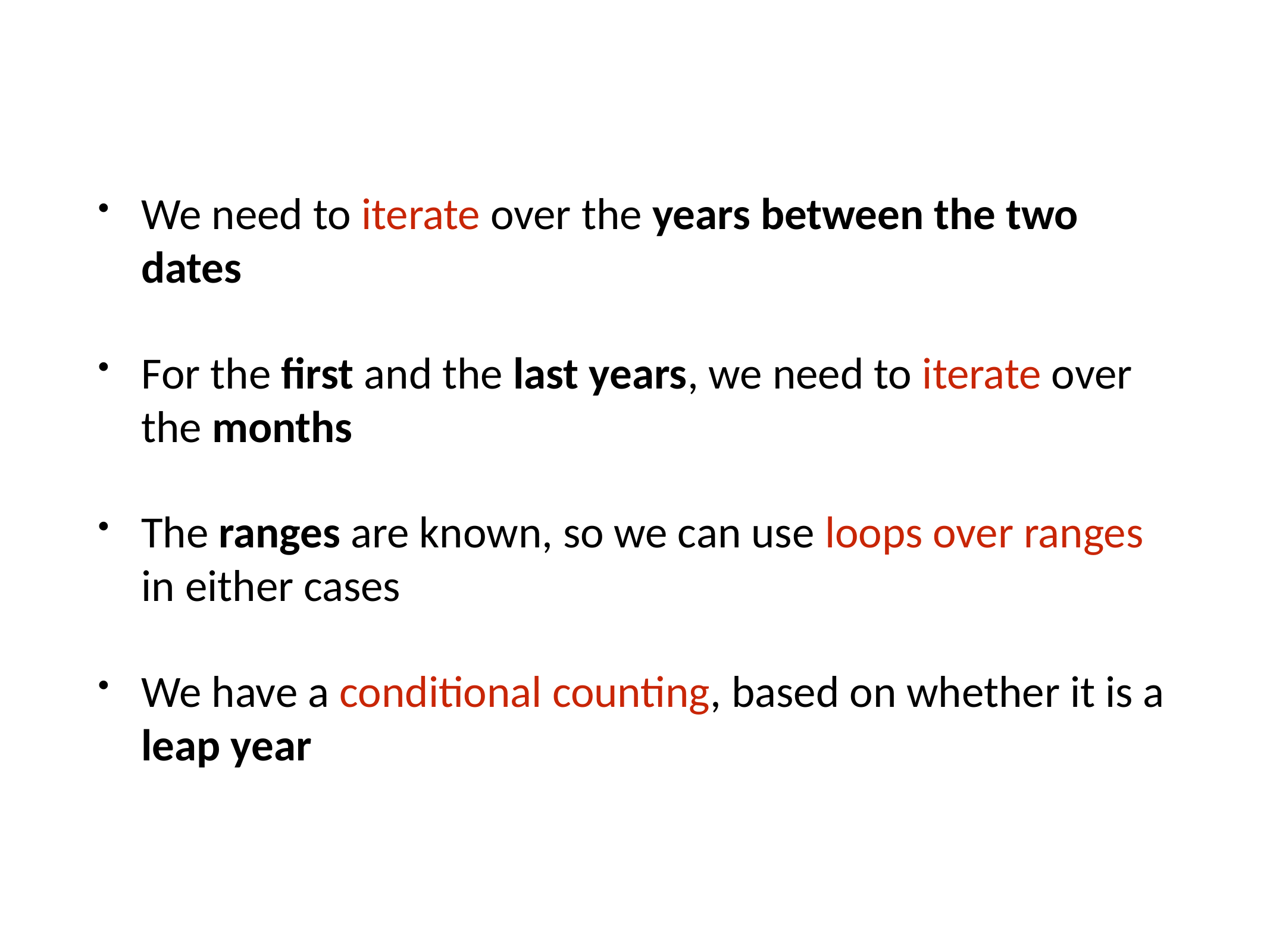

We need to iterate over the years between the two dates
For the first and the last years, we need to iterate over the months
The ranges are known, so we can use loops over ranges in either cases
We have a conditional counting, based on whether it is a leap year